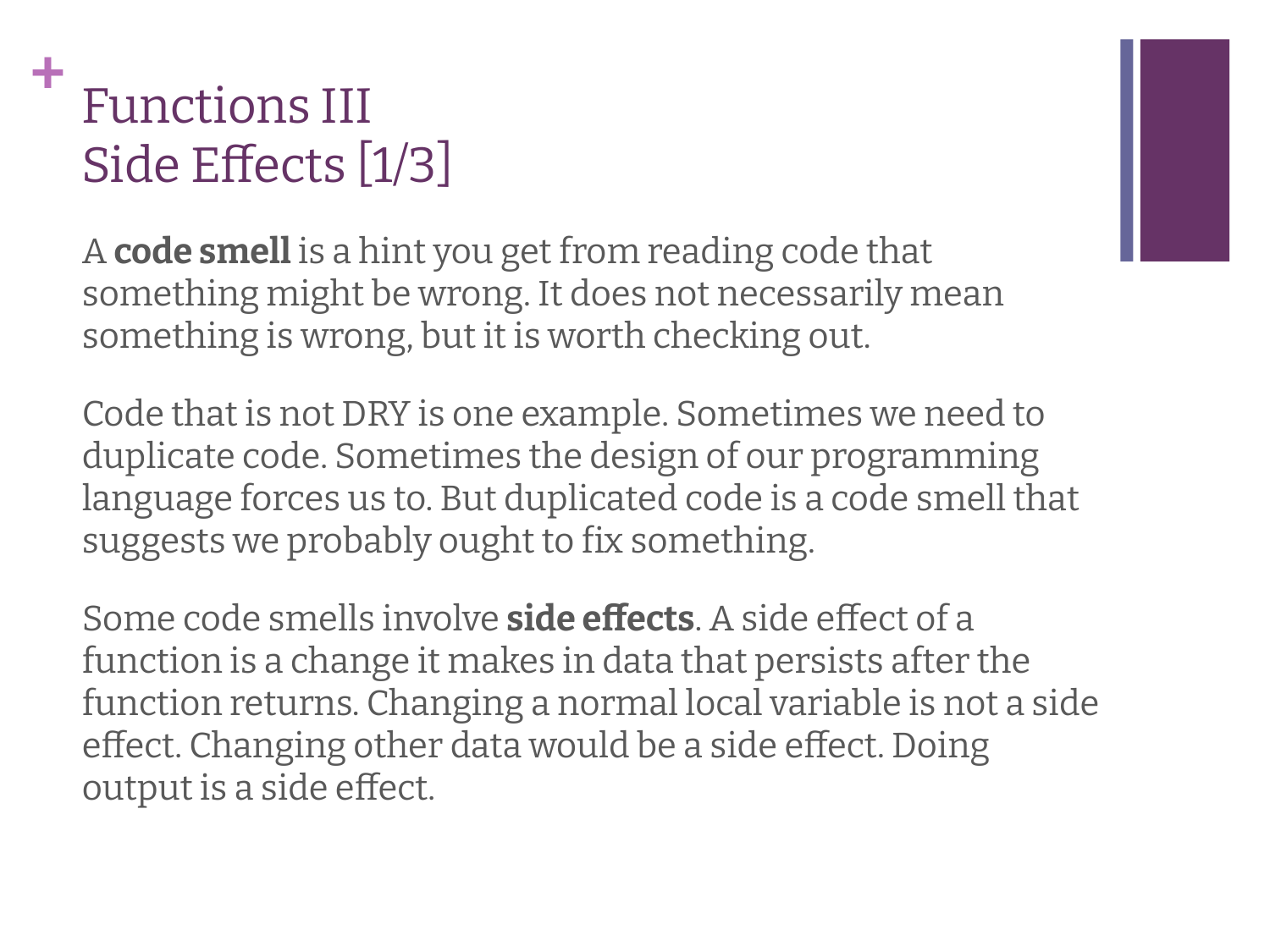

# Functions III Side Effects [1/3]
A code smell is a hint you get from reading code that something might be wrong. It does not necessarily mean something is wrong, but it is worth checking out.
Code that is not DRY is one example. Sometimes we need to duplicate code. Sometimes the design of our programming language forces us to. But duplicated code is a code smell that suggests we probably ought to fix something.
Some code smells involve side effects. A side effect of a function is a change it makes in data that persists after the function returns. Changing a normal local variable is not a side effect. Changing other data would be a side effect. Doing output is a side effect.